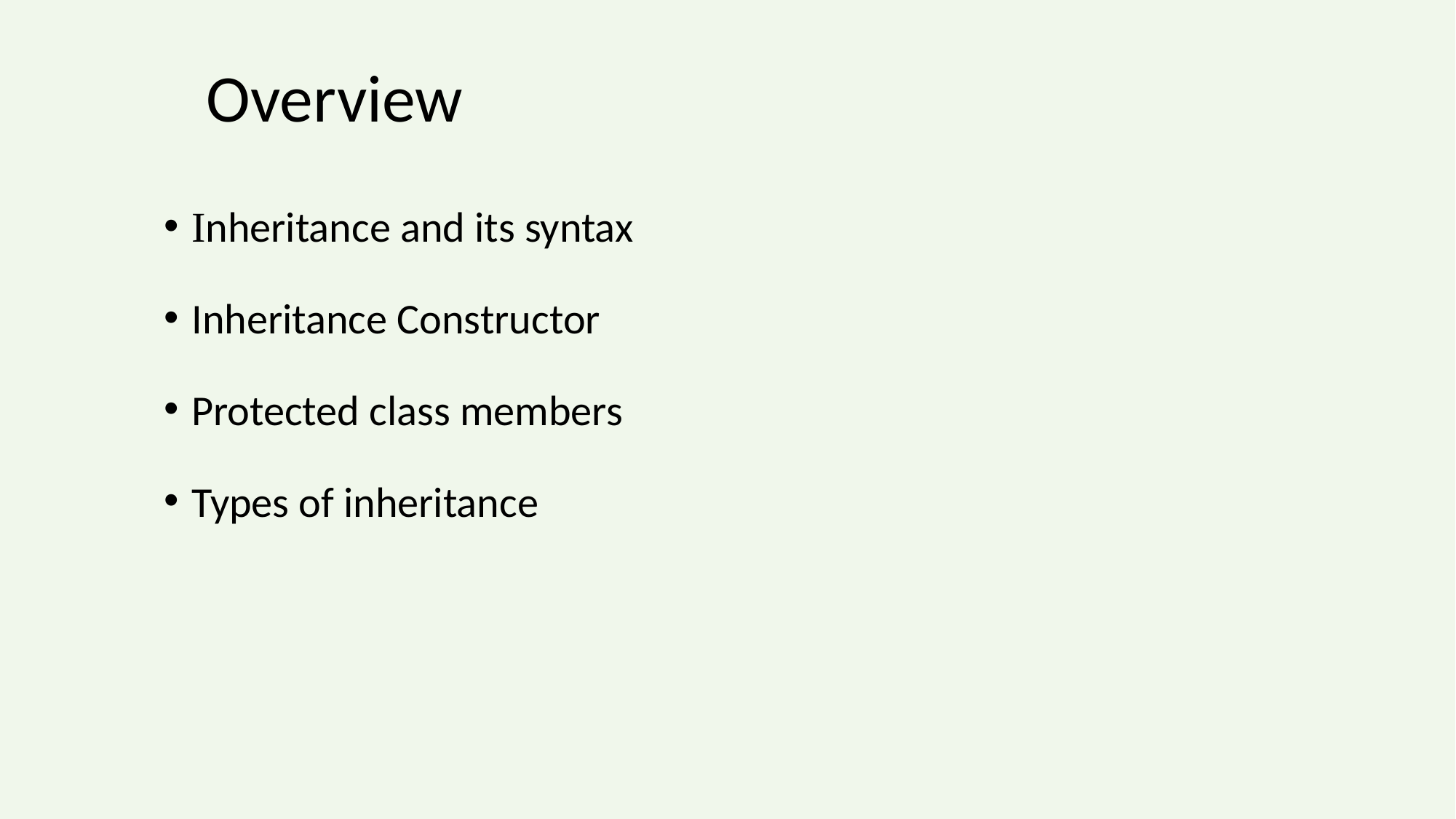

# Overview
Inheritance and its syntax
Inheritance Constructor
Protected class members
Types of inheritance